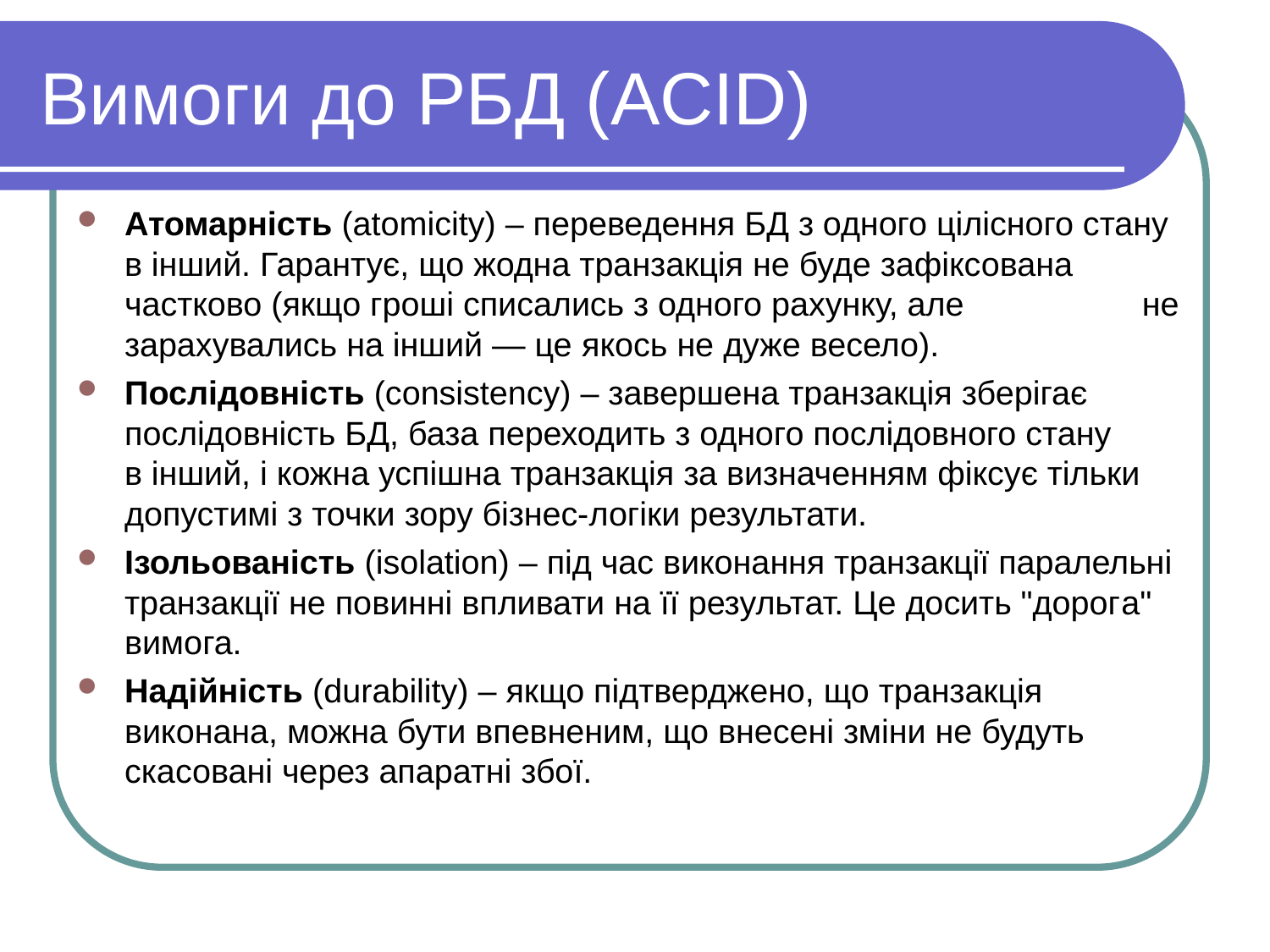

Вимоги до РБД (ACID)
Атомарність (atomicity) – переведення БД з одного цілісного стану в інший. Гарантує, що жодна транзакція не буде зафіксована частково (якщо гроші списались з одного рахунку, але                   не зарахувались на інший — це якось не дуже весело).
Послідовність (consistency) – завершена транзакція зберігає послідовність БД, база переходить з одного послідовного стану      в інший, і кожна успішна транзакція за визначенням фіксує тільки допустимі з точки зору бізнес-логіки результати.
Ізольованість (isolation) – під час виконання транзакції паралельні транзакції не повинні впливати на її результат. Це досить "дорога" вимога.
Надійність (durability) – якщо підтверджено, що транзакція виконана, можна бути впевненим, що внесені зміни не будуть скасовані через апаратні збої.